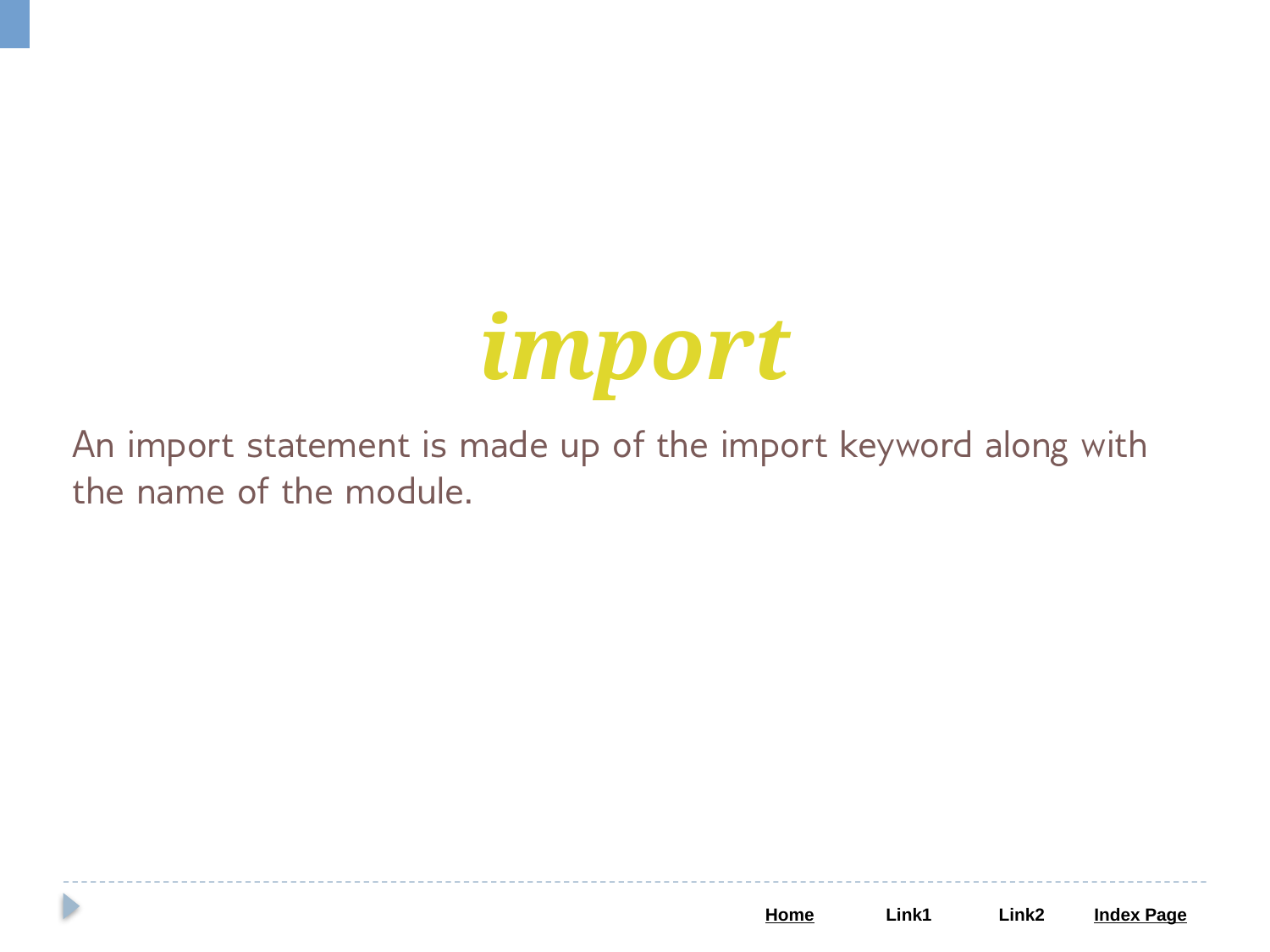

import
An import statement is made up of the import keyword along with the name of the module.